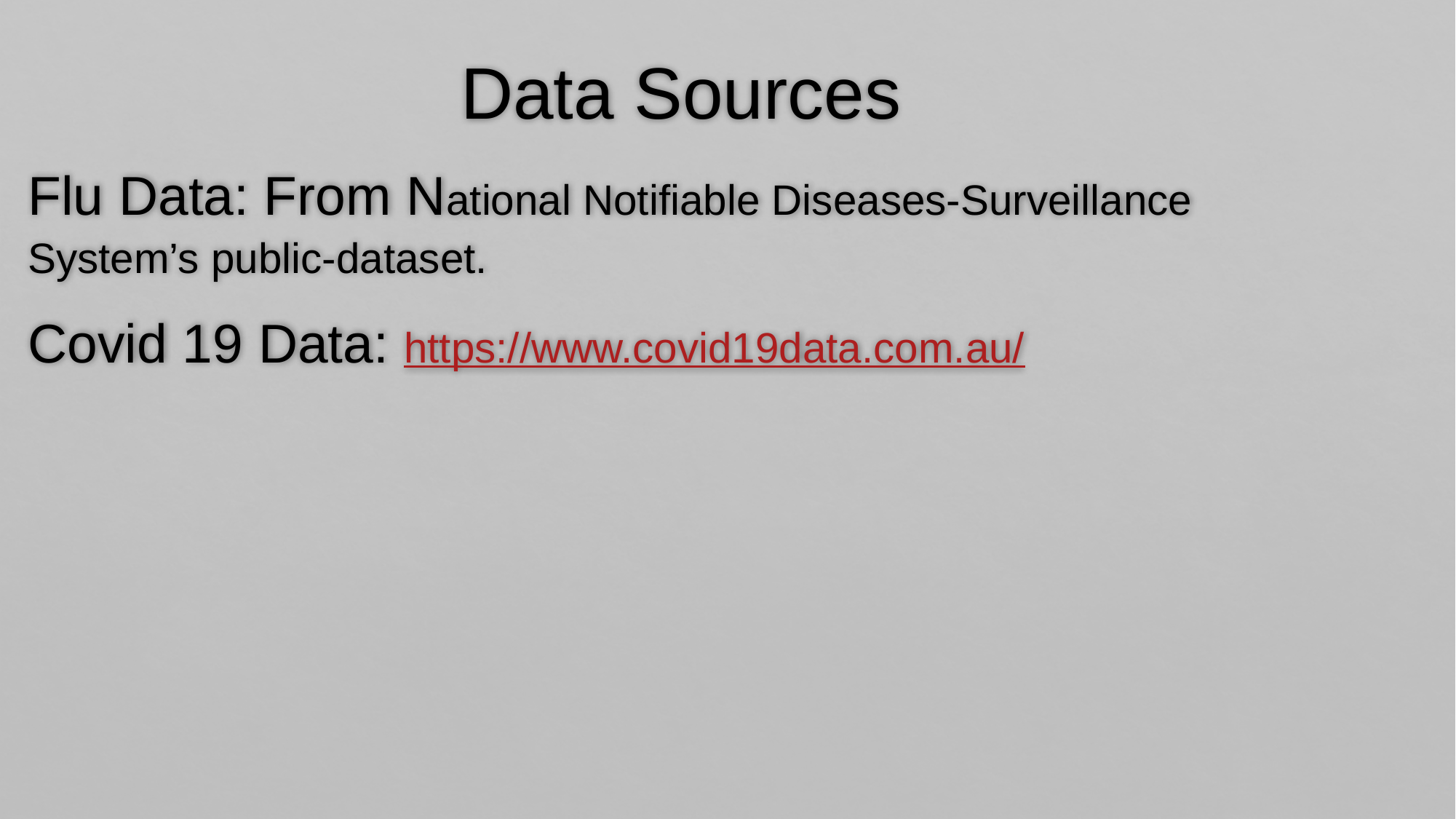

Data Sources
Flu Data: From National Notifiable Diseases-Surveillance System’s public-dataset.
Covid 19 Data: https://www.covid19data.com.au/